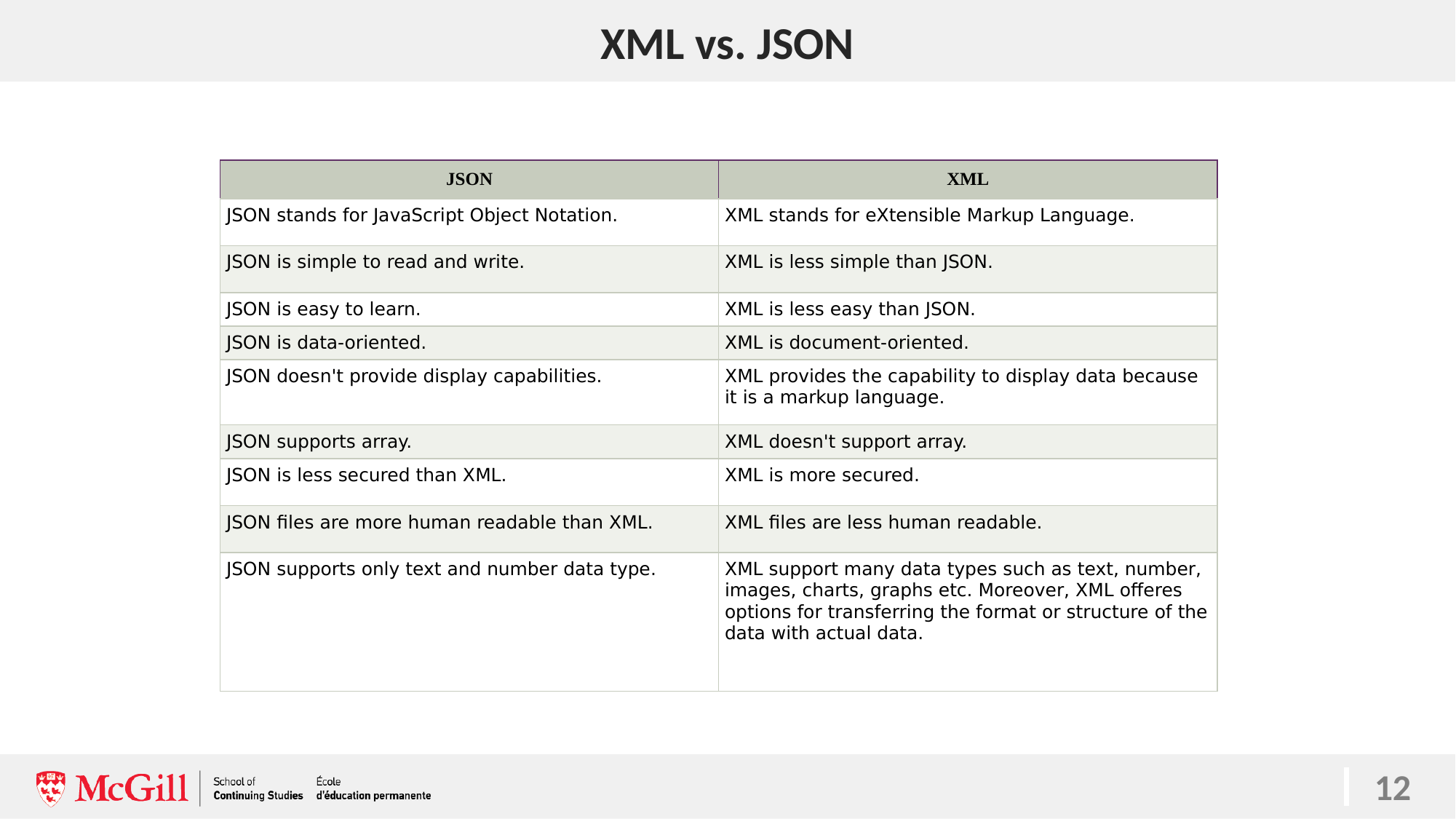

# XML vs. JSON
12
| JSON | XML |
| --- | --- |
| JSON stands for JavaScript Object Notation. | XML stands for eXtensible Markup Language. |
| JSON is simple to read and write. | XML is less simple than JSON. |
| JSON is easy to learn. | XML is less easy than JSON. |
| JSON is data-oriented. | XML is document-oriented. |
| JSON doesn't provide display capabilities. | XML provides the capability to display data because it is a markup language. |
| JSON supports array. | XML doesn't support array. |
| JSON is less secured than XML. | XML is more secured. |
| JSON files are more human readable than XML. | XML files are less human readable. |
| JSON supports only text and number data type. | XML support many data types such as text, number, images, charts, graphs etc. Moreover, XML offeres options for transferring the format or structure of the data with actual data. |